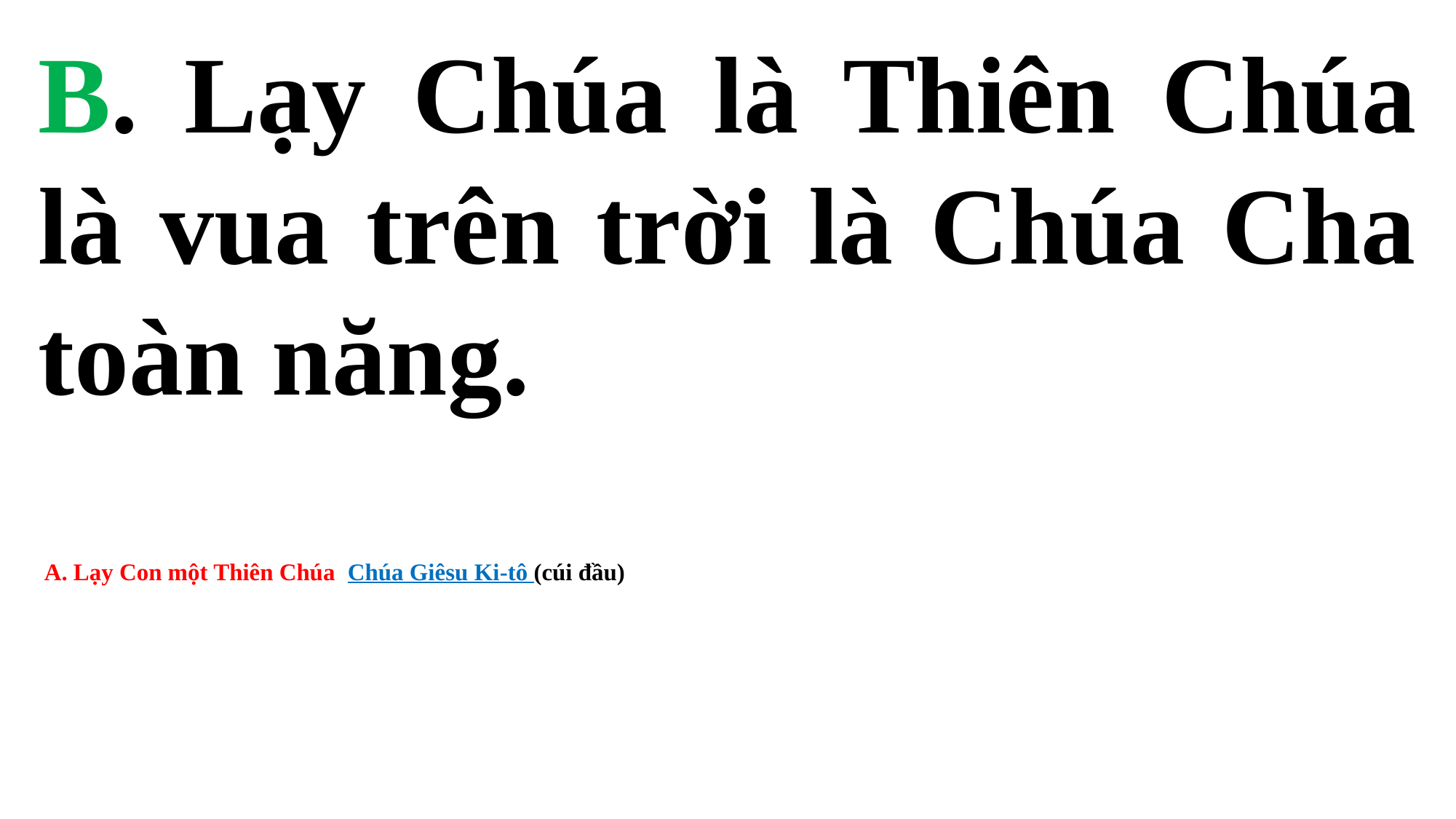

B. Lạy Chúa là Thiên Chúa là vua trên trời là Chúa Cha toàn năng.
# A. Lạy Con một Thiên Chúa  Chúa Giêsu Ki-tô (cúi đầu)